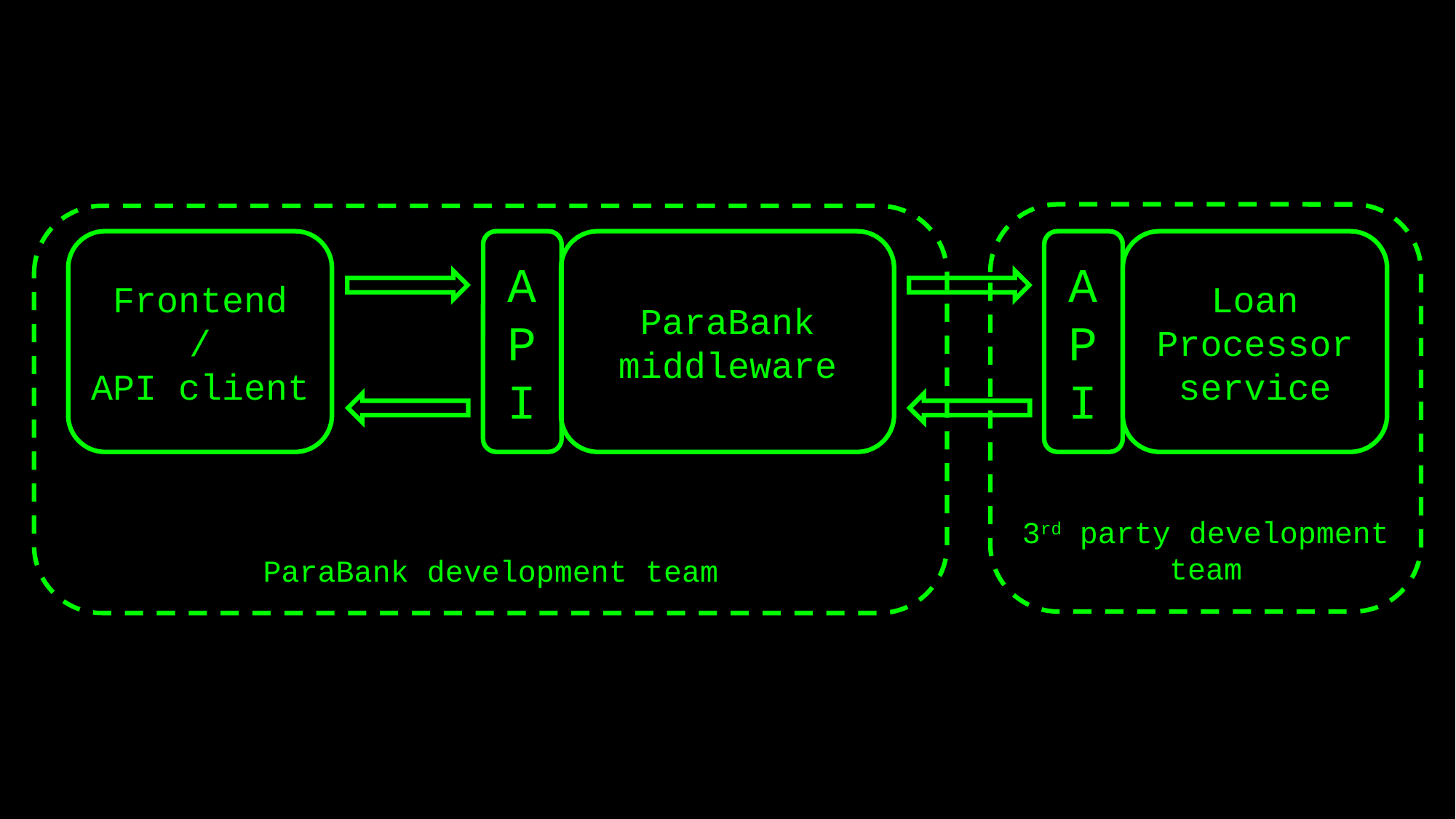

3rd party development team
ParaBank development team
Frontend
/
API client
API
ParaBank middleware
API
Loan Processor service